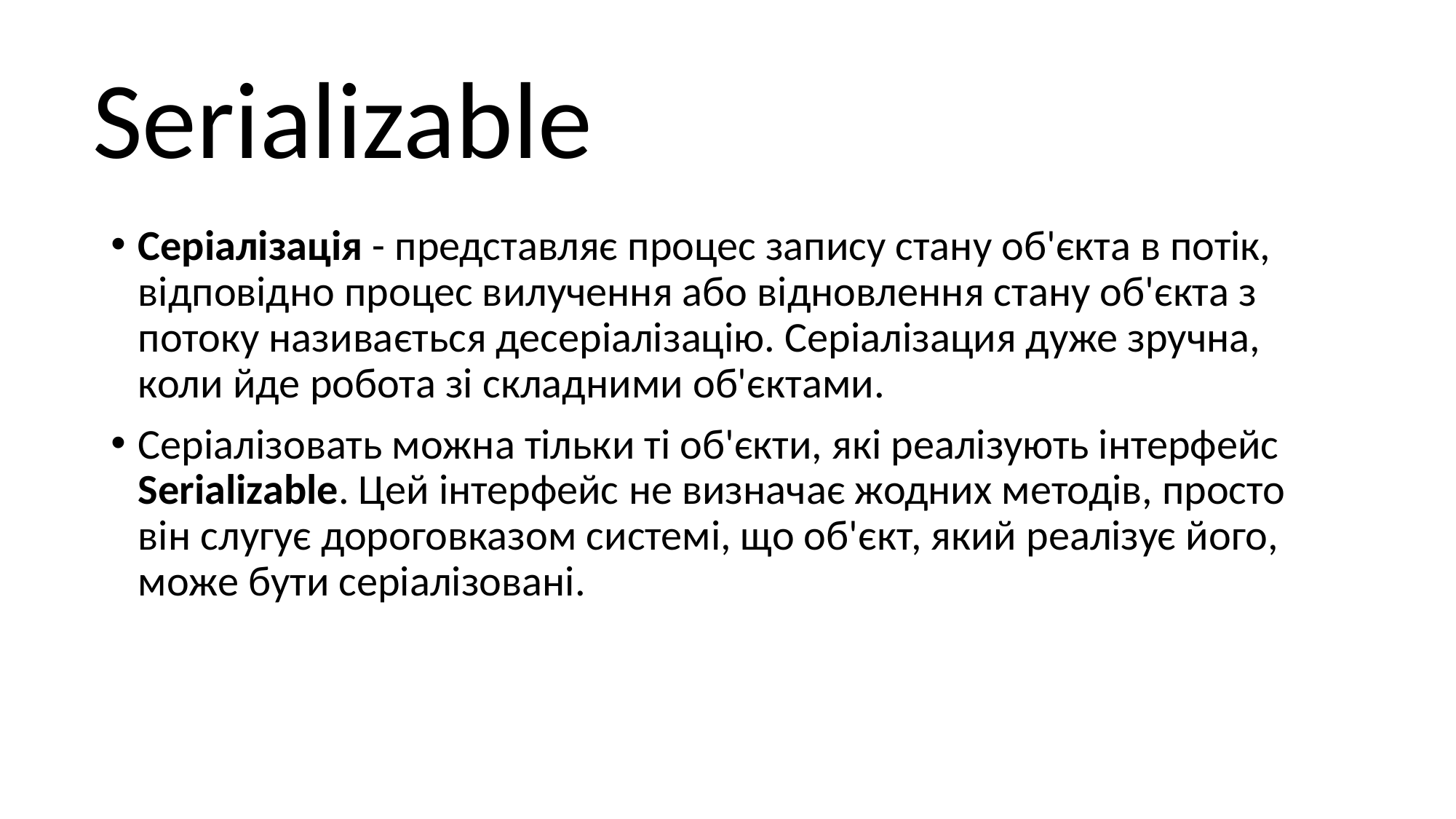

# Serializable
Серіалізація - представляє процес запису стану об'єкта в потік, відповідно процес вилучення або відновлення стану об'єкта з потоку називається десеріалізацію. Серіалізация дуже зручна, коли йде робота зі складними об'єктами.
Серіалізовать можна тільки ті об'єкти, які реалізують інтерфейс Serializable. Цей інтерфейс не визначає жодних методів, просто він слугує дороговказом системі, що об'єкт, який реалізує його, може бути серіалізовані.